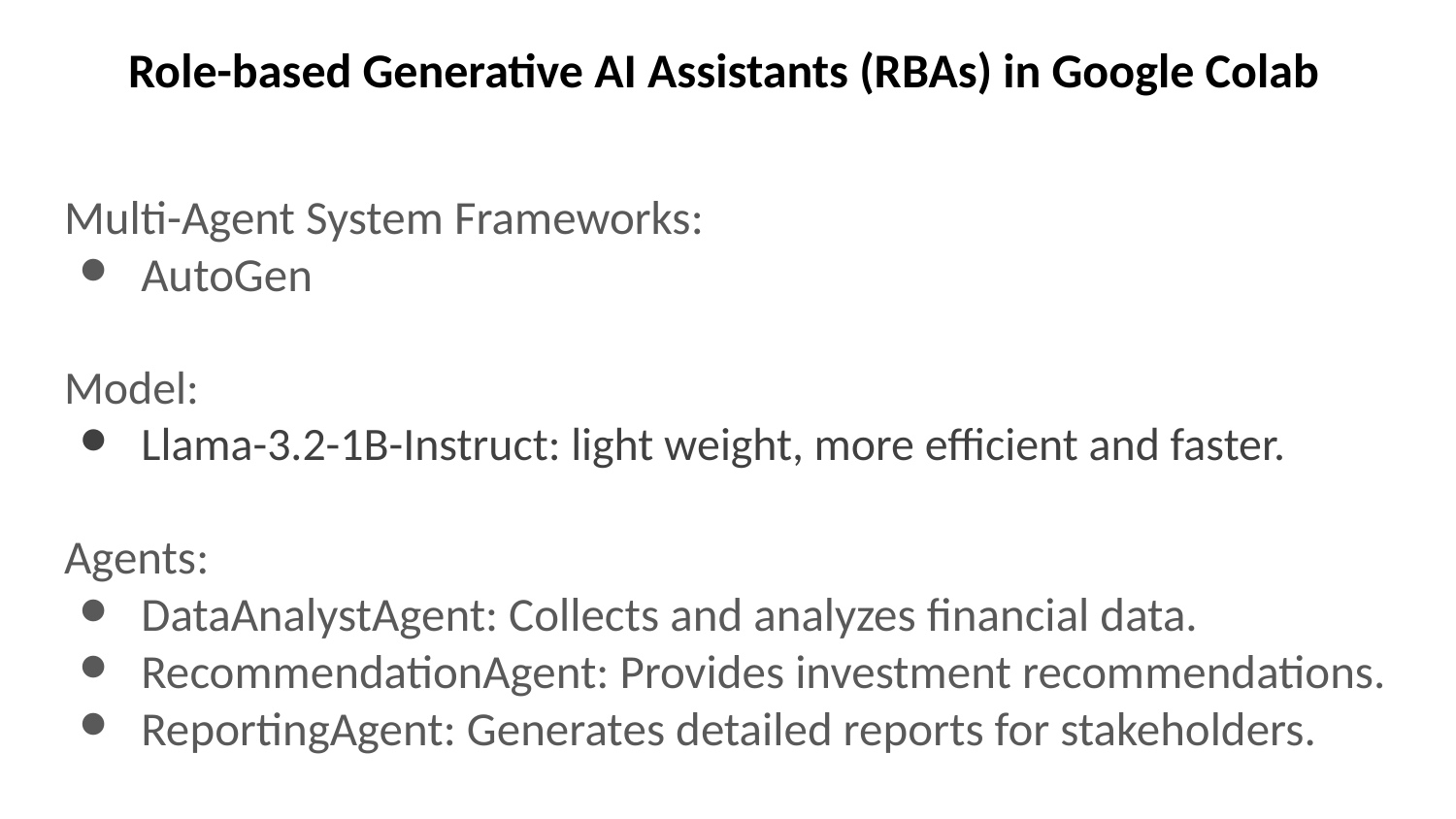

# Role-based Generative AI Assistants (RBAs) in Google Colab
Multi-Agent System Frameworks:
AutoGen

Model:
Llama-3.2-1B-Instruct: light weight, more efficient and faster.

Agents:
DataAnalystAgent: Collects and analyzes financial data.
RecommendationAgent: Provides investment recommendations.
ReportingAgent: Generates detailed reports for stakeholders.